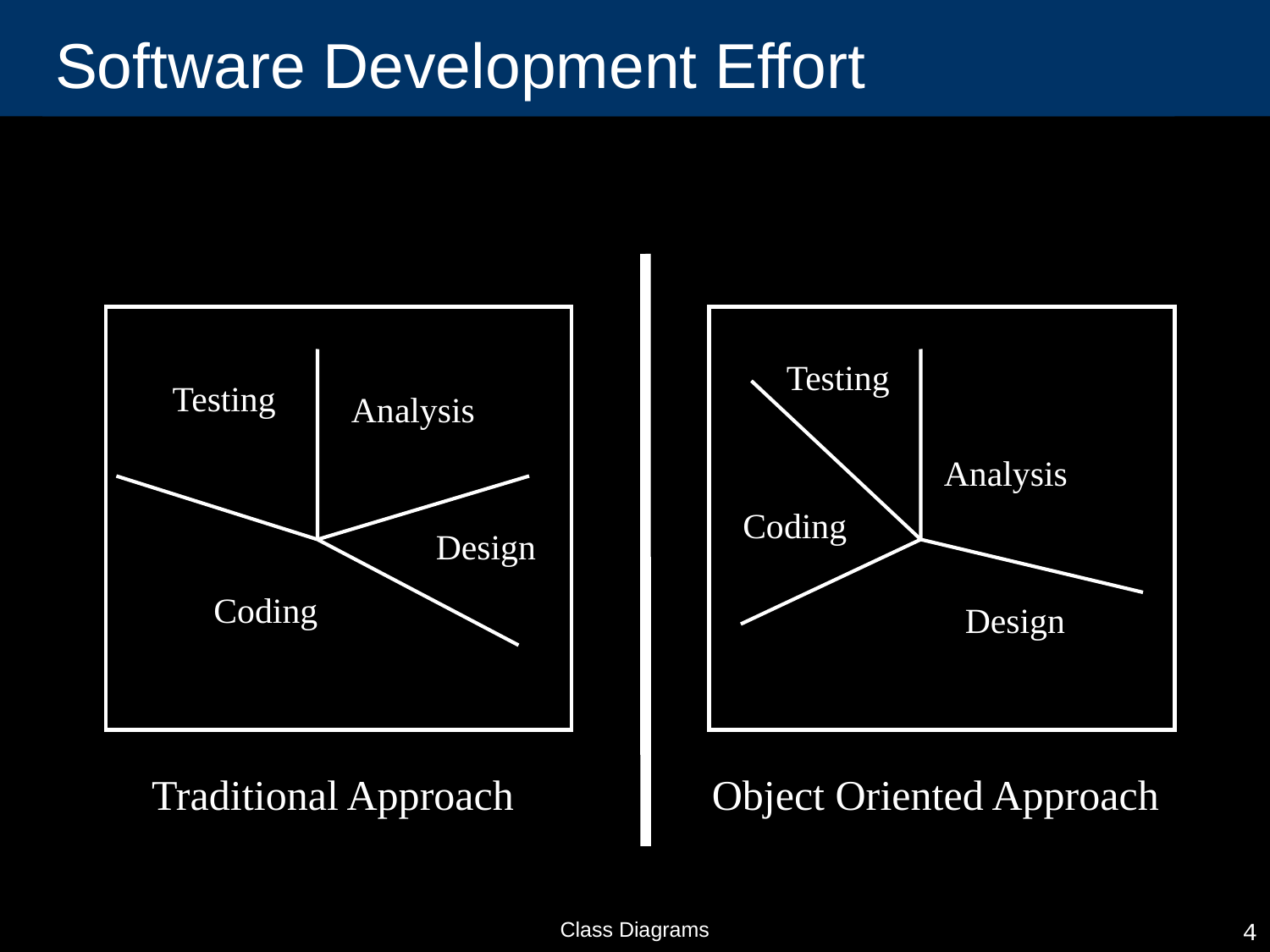

# Software Development Effort

Testing

Testing
Analysis

Analysis

Coding
Design

Coding
Design
Traditional Approach
Object Oriented Approach
Class Diagrams
4